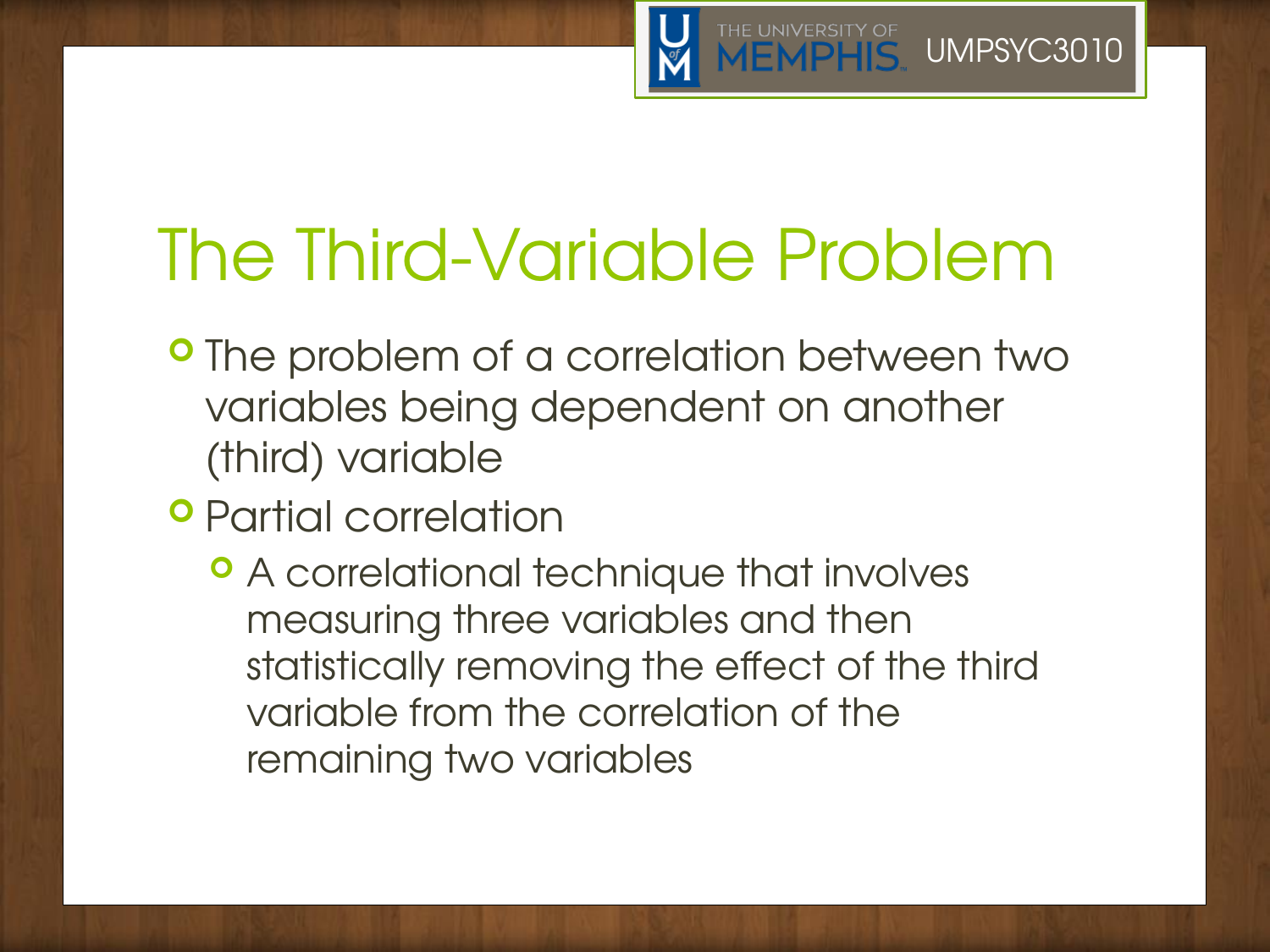

# The Third-Variable Problem
The problem of a correlation between two variables being dependent on another (third) variable
Partial correlation
A correlational technique that involves measuring three variables and then statistically removing the effect of the third variable from the correlation of the remaining two variables